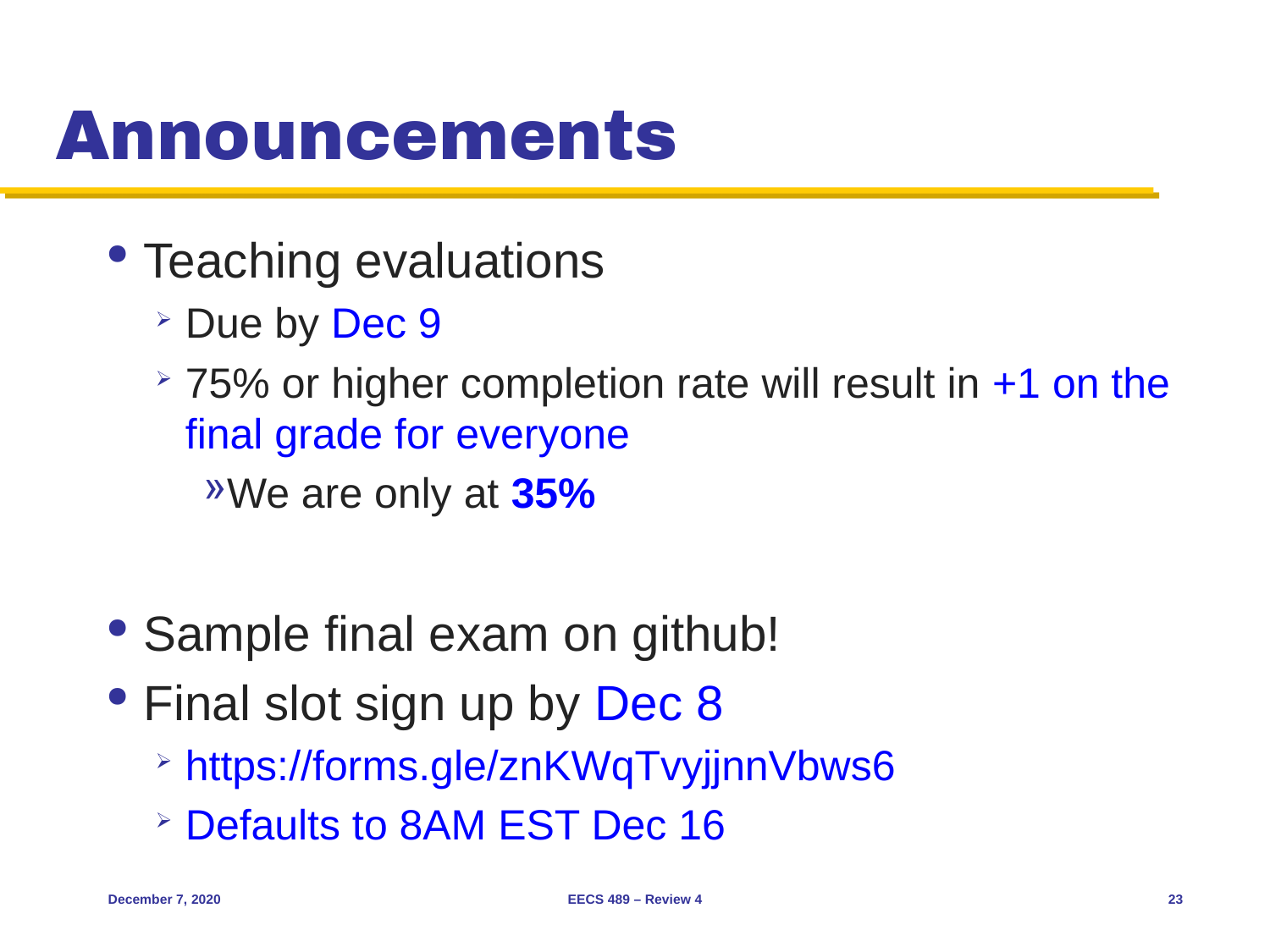

# Announcements
Teaching evaluations
Due by Dec 9
75% or higher completion rate will result in +1 on the final grade for everyone
We are only at 35%

Sample final exam on github!
Final slot sign up by Dec 8
https://forms.gle/znKWqTvyjjnnVbws6
Defaults to 8AM EST Dec 16
December 7, 2020
EECS 489 – Review 4
23